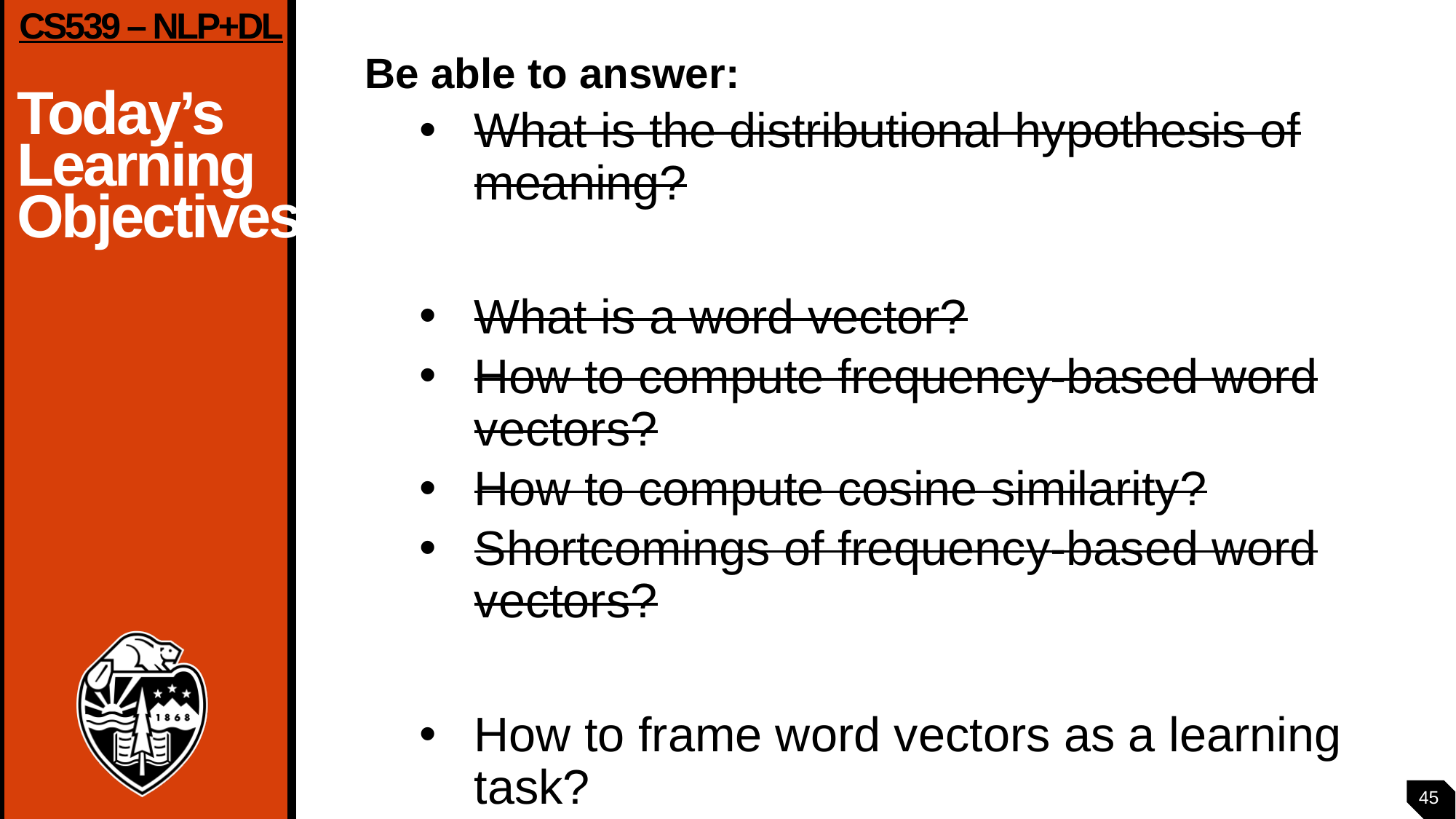

Be able to answer:
What is the distributional hypothesis of meaning?

What is a word vector?
How to compute frequency-based word vectors?
How to compute cosine similarity?
Shortcomings of frequency-based word vectors?

How to frame word vectors as a learning task?
How is word2vec formulated?
45